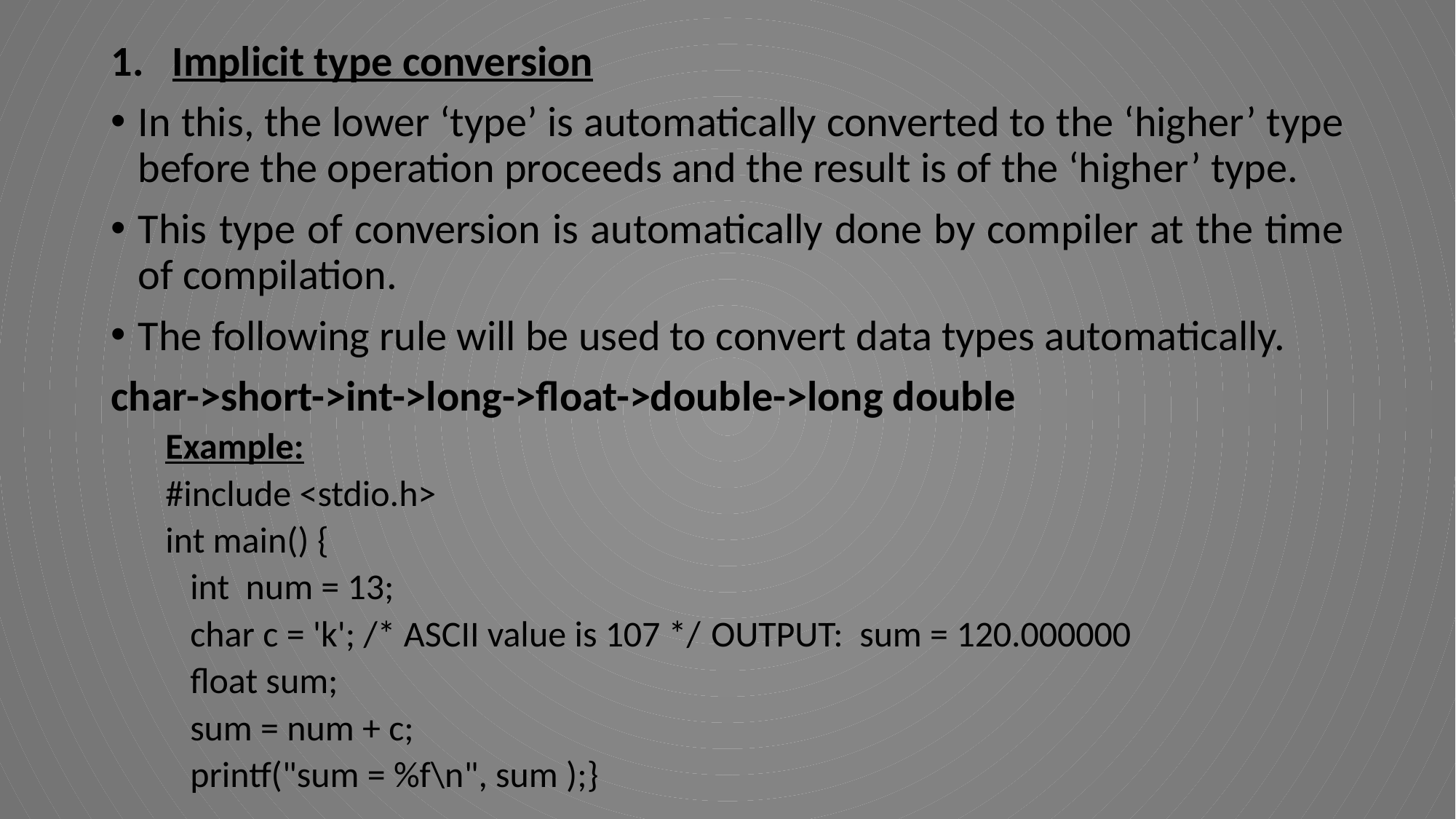

Implicit type conversion
In this, the lower ‘type’ is automatically converted to the ‘higher’ type before the operation proceeds and the result is of the ‘higher’ type.
This type of conversion is automatically done by compiler at the time of compilation.
The following rule will be used to convert data types automatically.
char->short->int->long->float->double->long double
Example:
#include <stdio.h>
int main() {
   int  num = 13;
   char c = 'k'; /* ASCII value is 107 */	OUTPUT:  sum = 120.000000
   float sum;
   sum = num + c;
   printf("sum = %f\n", sum );}